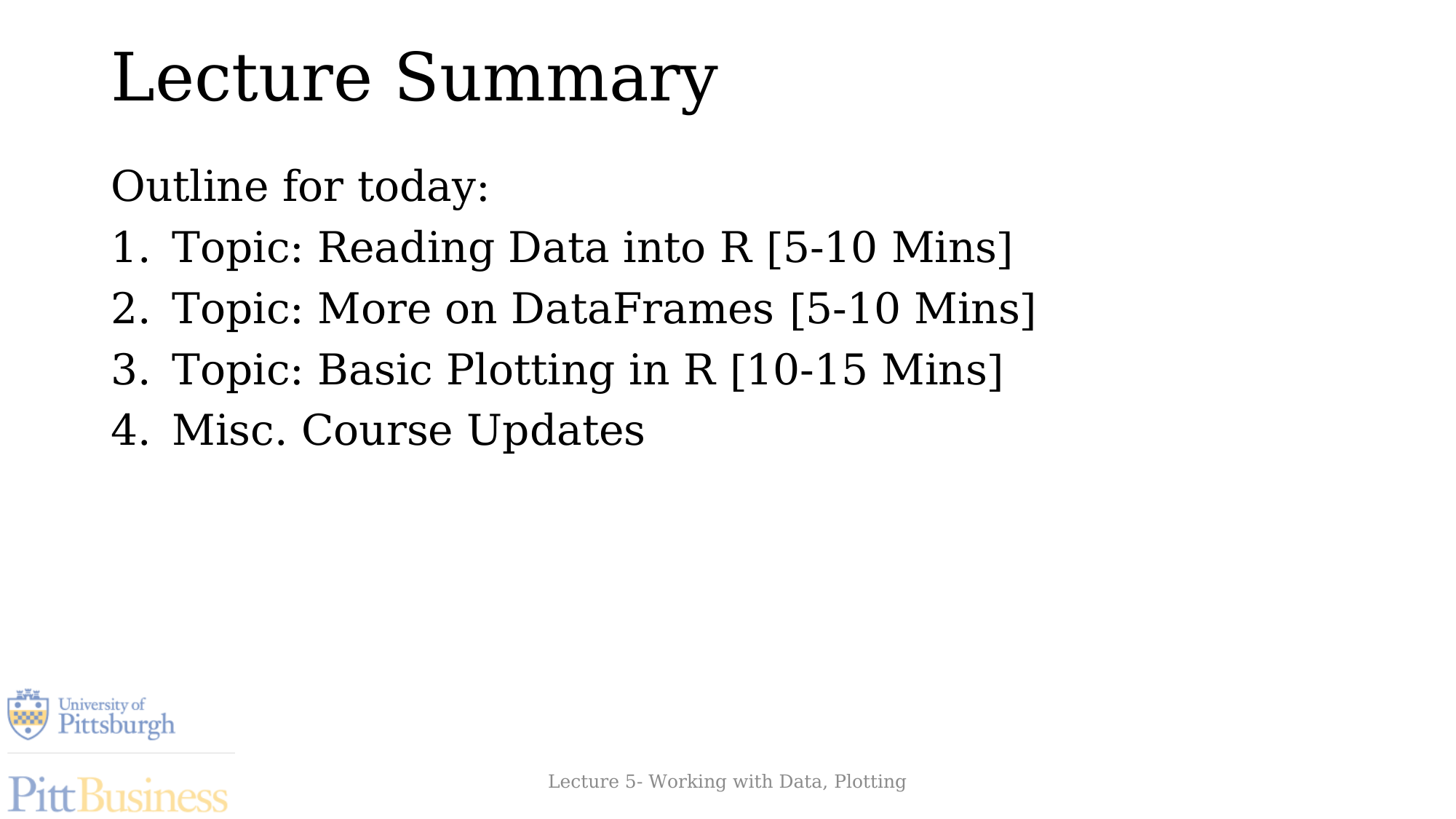

# Lecture Summary
Outline for today:
Topic: Reading Data into R [5-10 Mins]
Topic: More on DataFrames [5-10 Mins]
Topic: Basic Plotting in R [10-15 Mins]
Misc. Course Updates
Lecture 5- Working with Data, Plotting